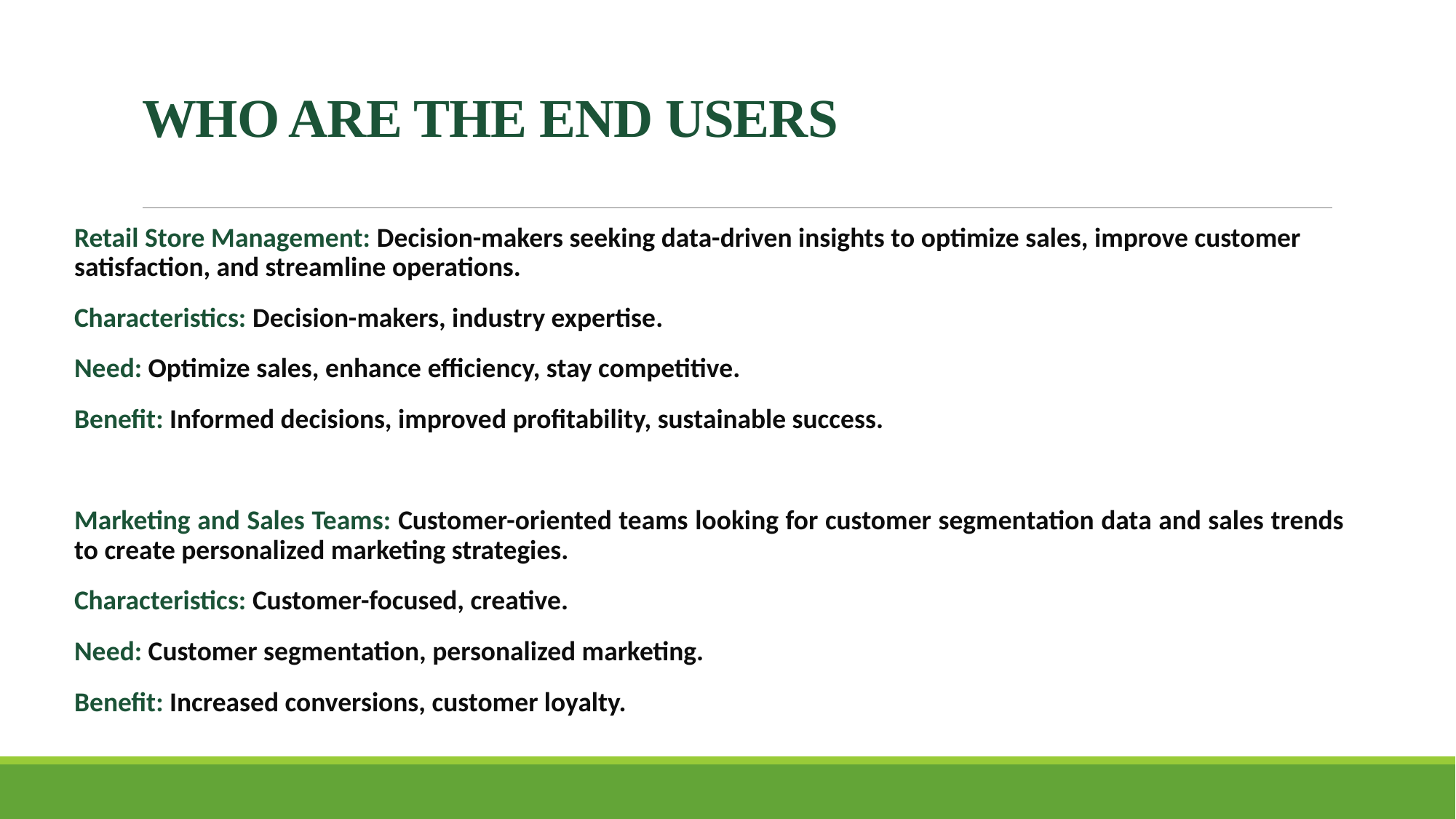

# WHO ARE THE END USERS
Retail Store Management: Decision-makers seeking data-driven insights to optimize sales, improve customer satisfaction, and streamline operations.
Characteristics: Decision-makers, industry expertise.
Need: Optimize sales, enhance efficiency, stay competitive.
Benefit: Informed decisions, improved profitability, sustainable success.

Marketing and Sales Teams: Customer-oriented teams looking for customer segmentation data and sales trends to create personalized marketing strategies.
Characteristics: Customer-focused, creative.
Need: Customer segmentation, personalized marketing.
Benefit: Increased conversions, customer loyalty.